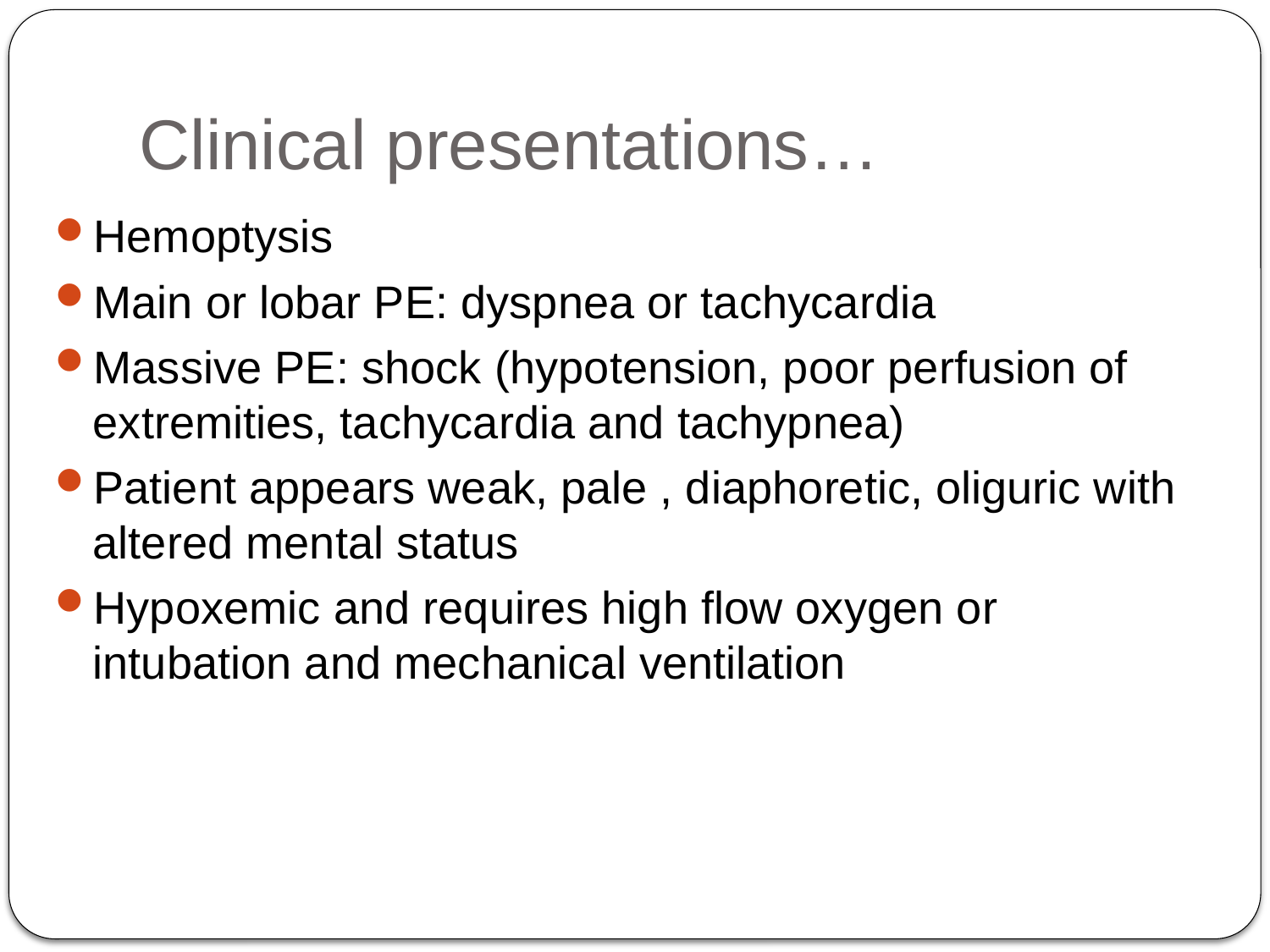

# Clinical presentations…
Hemoptysis
Main or lobar PE: dyspnea or tachycardia
Massive PE: shock (hypotension, poor perfusion of extremities, tachycardia and tachypnea)
Patient appears weak, pale , diaphoretic, oliguric with altered mental status
Hypoxemic and requires high flow oxygen or intubation and mechanical ventilation